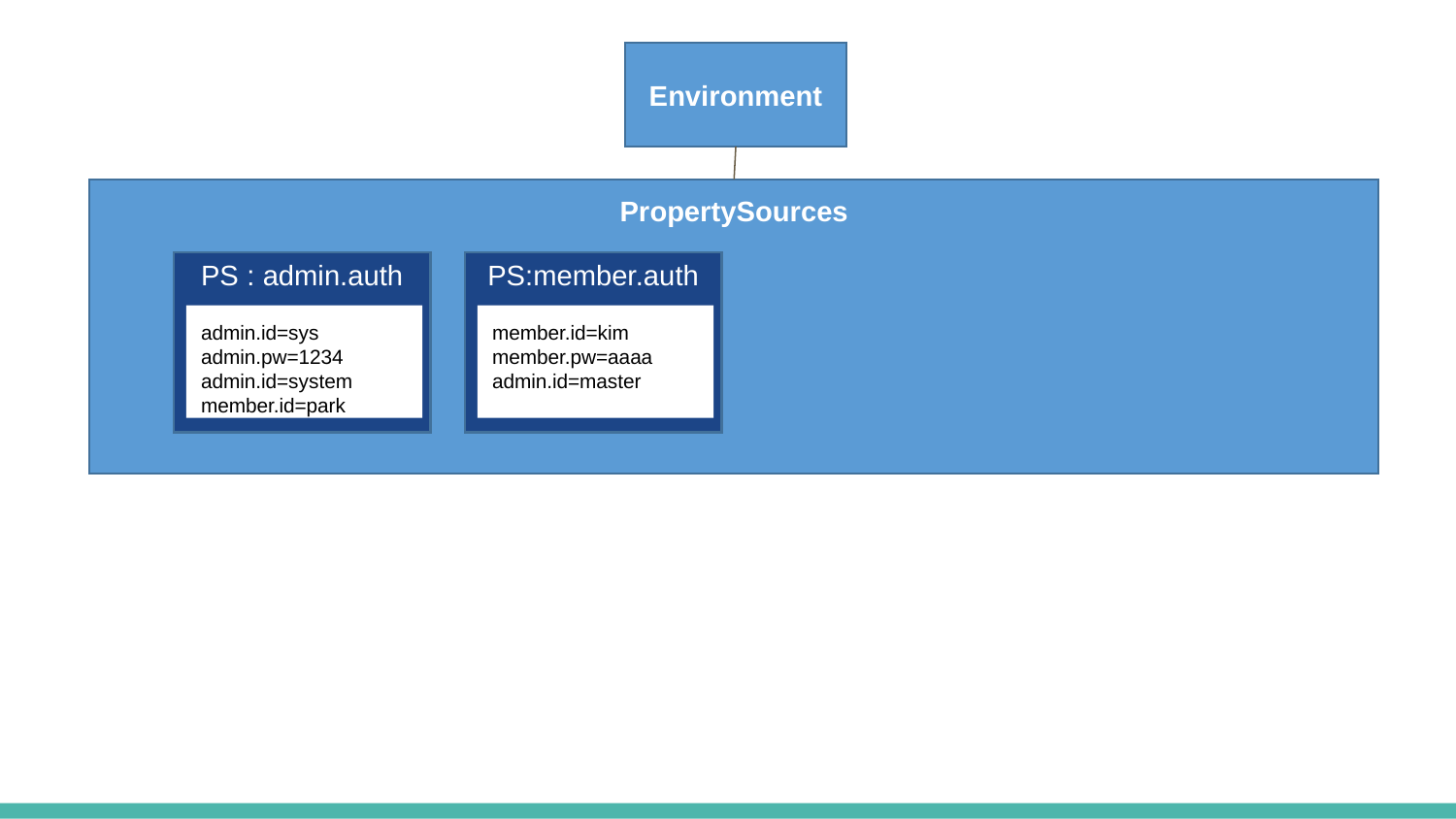

Environment
PropertySources
PS : admin.auth
PS:member.auth
admin.id=sys
admin.pw=1234
admin.id=system
member.id=park

member.id=kim
member.pw=aaaa
admin.id=master